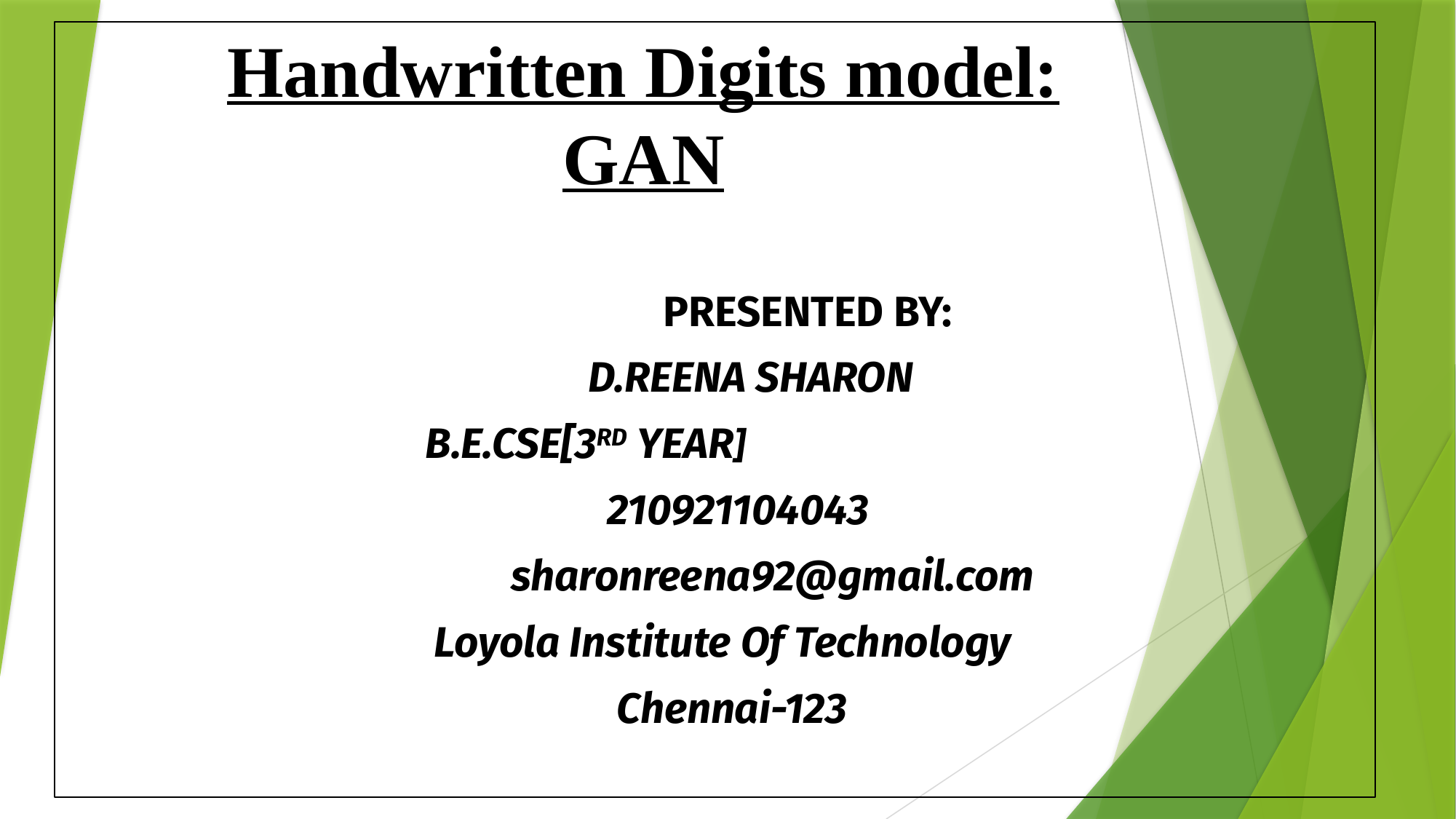

# Handwritten Digits model: GAN
                                               PRESENTED BY:
                                         D.REENA SHARON
B.E.CSE[3RD YEAR]
                                           210921104043
                                 sharonreena92@gmail.com
                         Loyola Institute Of Technology
                                            Chennai-123